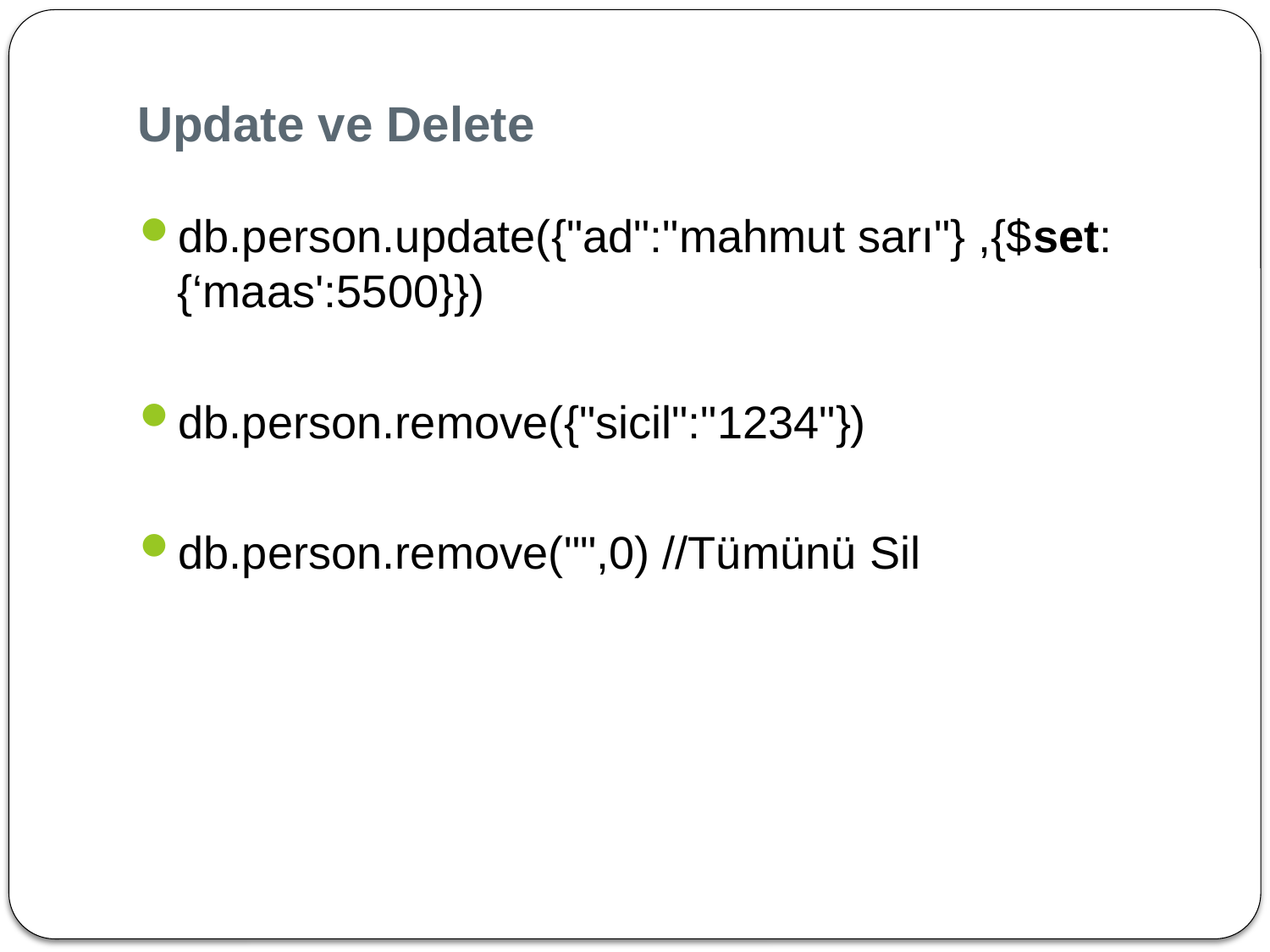

# Update ve Delete
db.person.update({"ad":"mahmut sarı"} ,{$set:{‘maas':5500}})

db.person.remove({"sicil":"1234"})

db.person.remove("",0) //Tümünü Sil